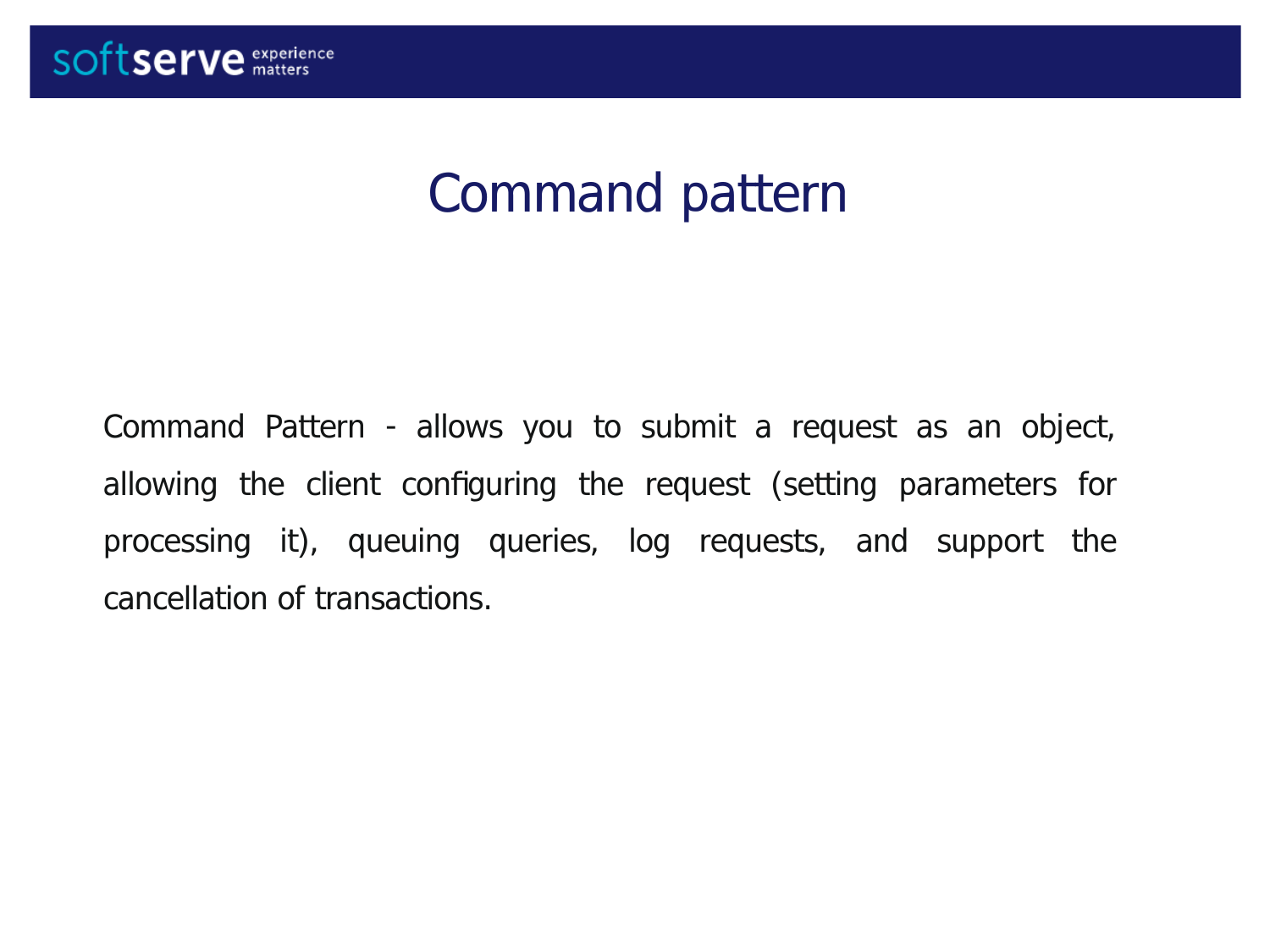

Command pattern
Command Pattern - allows you to submit a request as an object, allowing the client configuring the request (setting parameters for processing it), queuing queries, log requests, and support the cancellation of transactions.